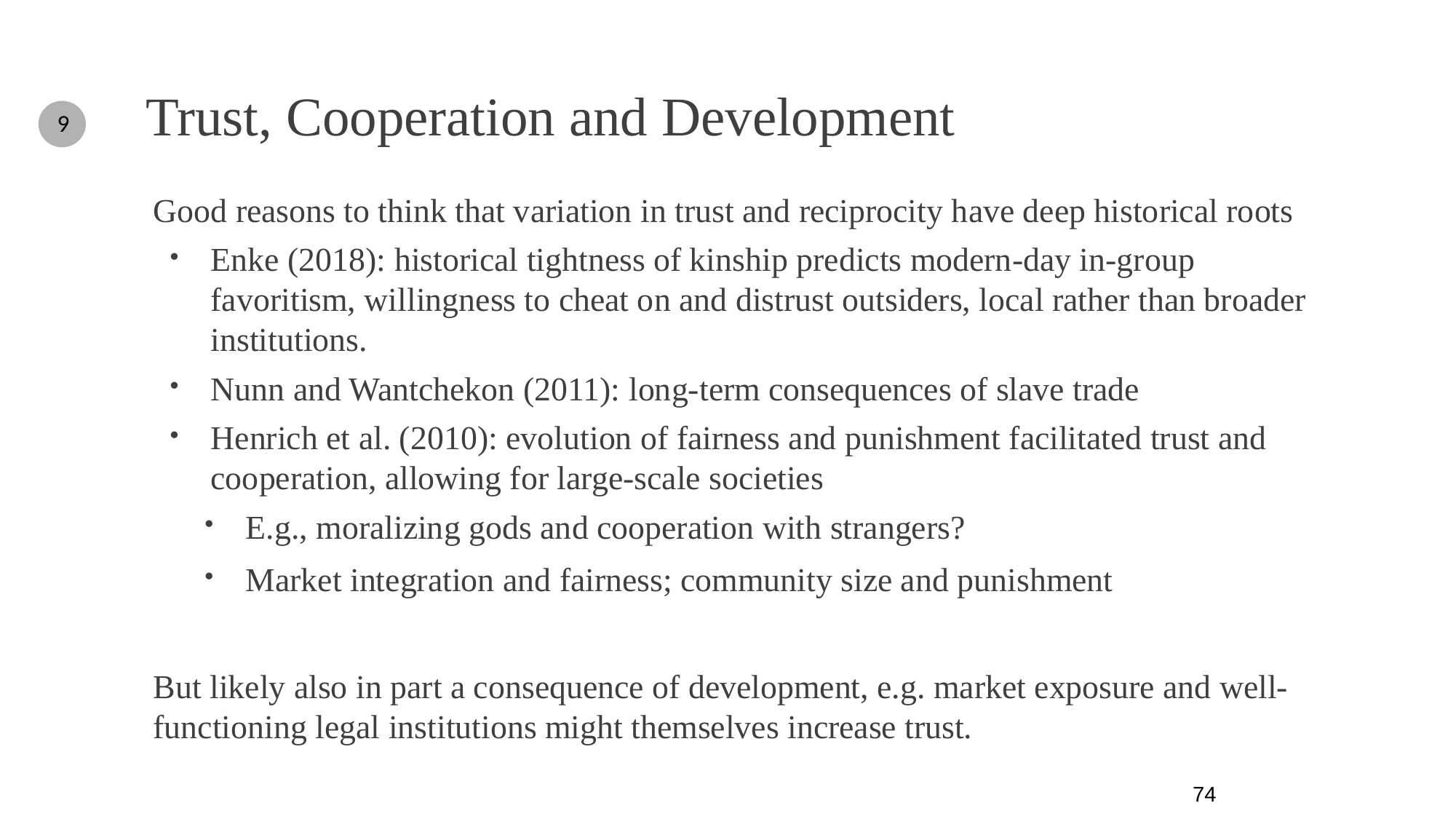

Trust, Cooperation and Development

9
Good reasons to think that variation in trust and reciprocity have deep historical roots
Enke (2018): historical tightness of kinship predicts modern-day in-group favoritism, willingness to cheat on and distrust outsiders, local rather than broader institutions.
Nunn and Wantchekon (2011): long-term consequences of slave trade
Henrich et al. (2010): evolution of fairness and punishment facilitated trust and cooperation, allowing for large-scale societies
E.g., moralizing gods and cooperation with strangers?
Market integration and fairness; community size and punishment

But likely also in part a consequence of development, e.g. market exposure and well-functioning legal institutions might themselves increase trust.

74